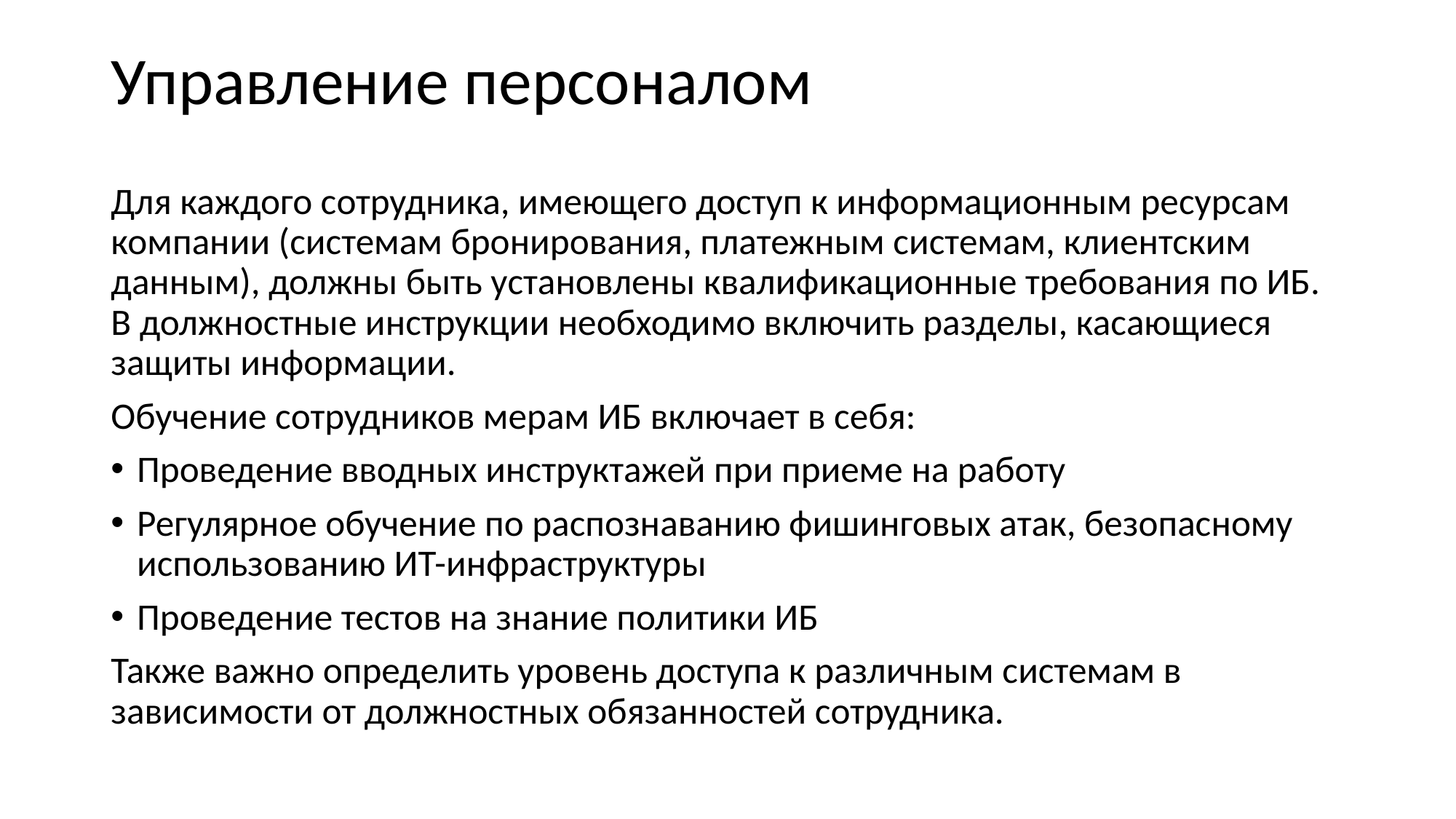

# Управление персоналом
Для каждого сотрудника, имеющего доступ к информационным ресурсам компании (системам бронирования, платежным системам, клиентским данным), должны быть установлены квалификационные требования по ИБ. В должностные инструкции необходимо включить разделы, касающиеся защиты информации.
Обучение сотрудников мерам ИБ включает в себя:
Проведение вводных инструктажей при приеме на работу
Регулярное обучение по распознаванию фишинговых атак, безопасному использованию ИТ-инфраструктуры
Проведение тестов на знание политики ИБ
Также важно определить уровень доступа к различным системам в зависимости от должностных обязанностей сотрудника.